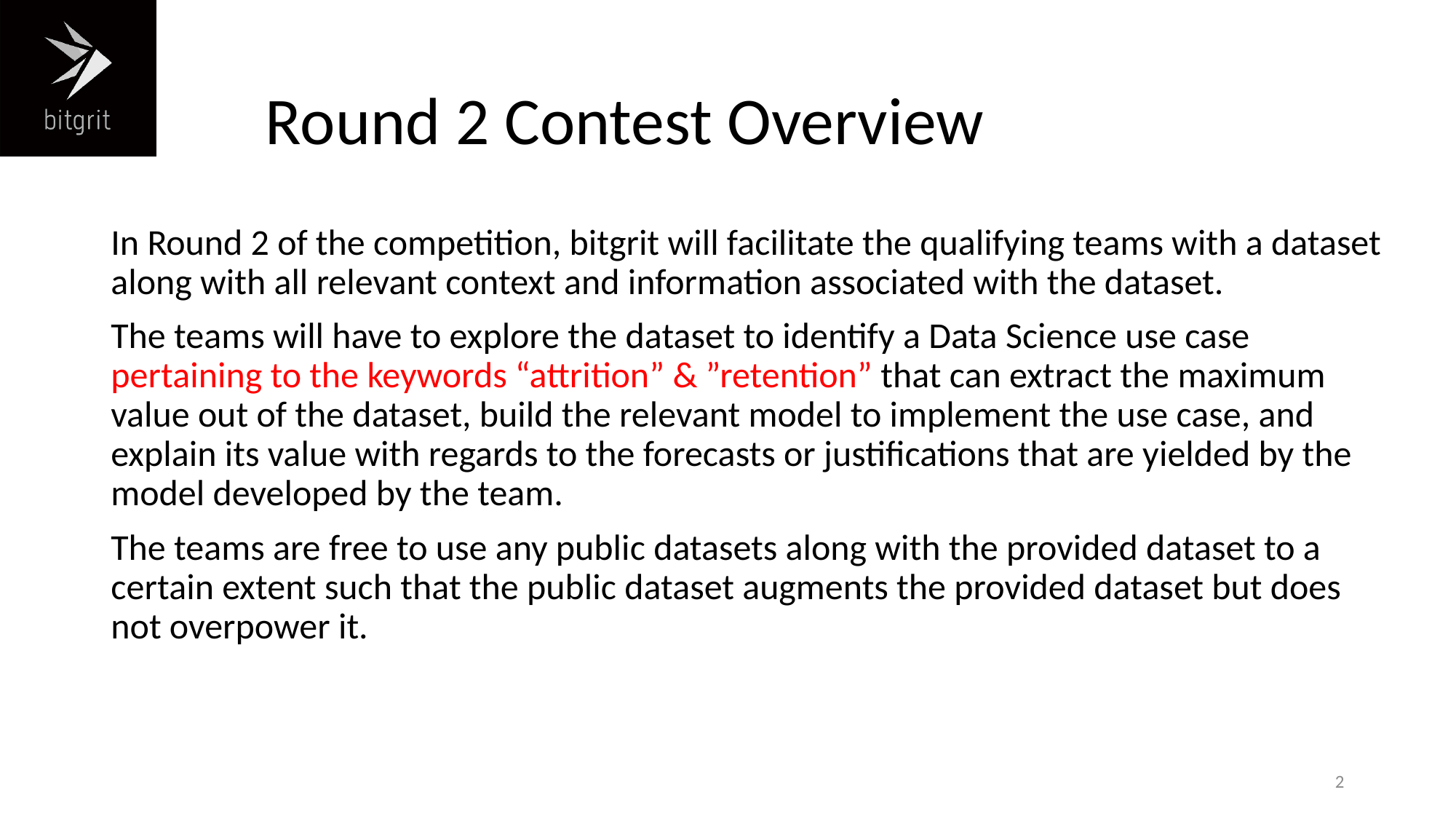

# Round 2 Contest Overview
In Round 2 of the competition, bitgrit will facilitate the qualifying teams with a dataset along with all relevant context and information associated with the dataset.
The teams will have to explore the dataset to identify a Data Science use case pertaining to the keywords “attrition” & ”retention” that can extract the maximum value out of the dataset, build the relevant model to implement the use case, and explain its value with regards to the forecasts or justifications that are yielded by the model developed by the team.
The teams are free to use any public datasets along with the provided dataset to a certain extent such that the public dataset augments the provided dataset but does not overpower it.

2